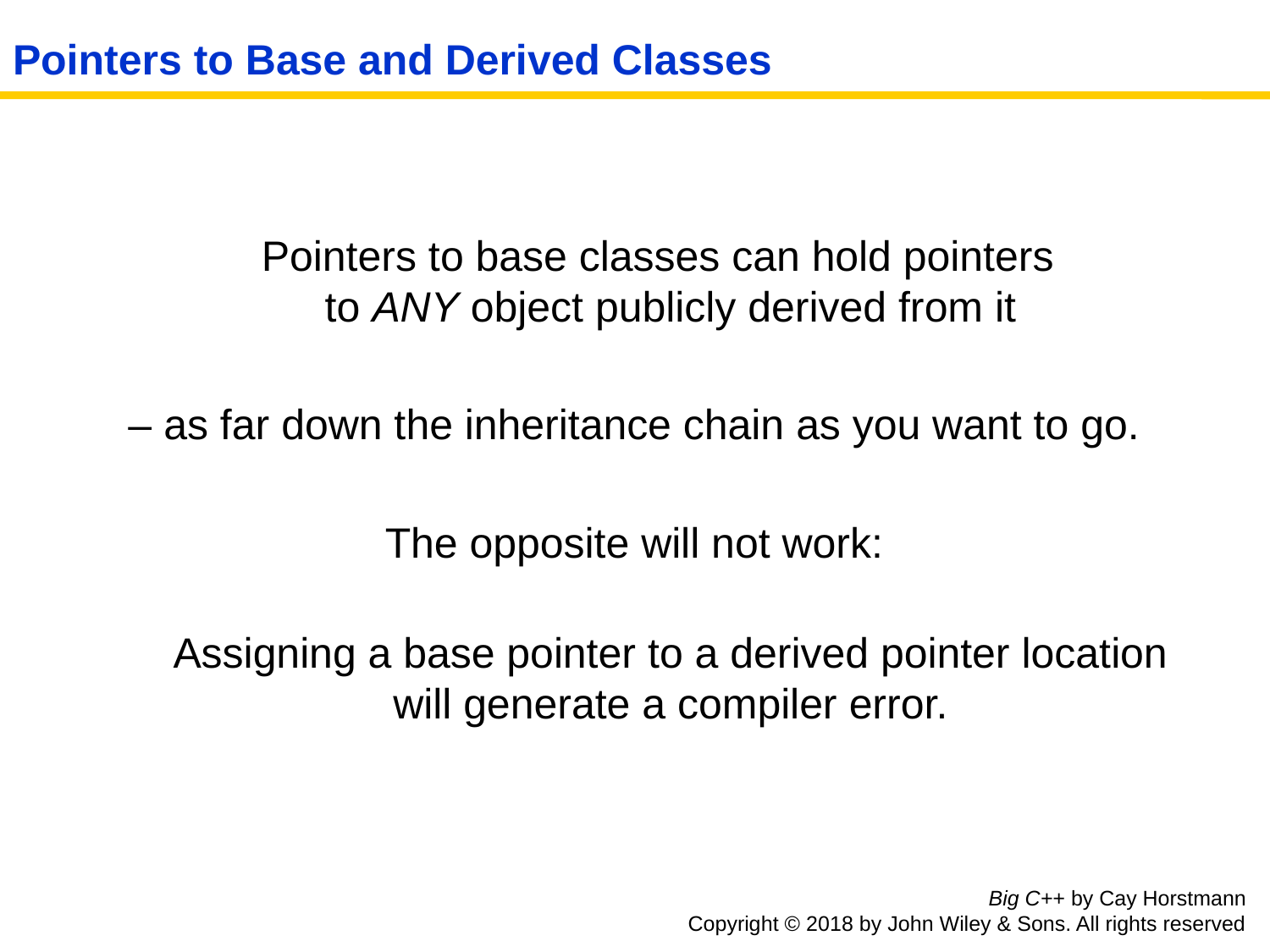

# Pointers to Base and Derived Classes

     Pointers to base classes can hold pointers
to ANY object publicly derived from it

 – as far down the inheritance chain as you want to go.

 The opposite will not work:
Assigning a base pointer to a derived pointer location
will generate a compiler error.

Big C++ by Cay Horstmann
Copyright © 2018 by John Wiley & Sons. All rights reserved